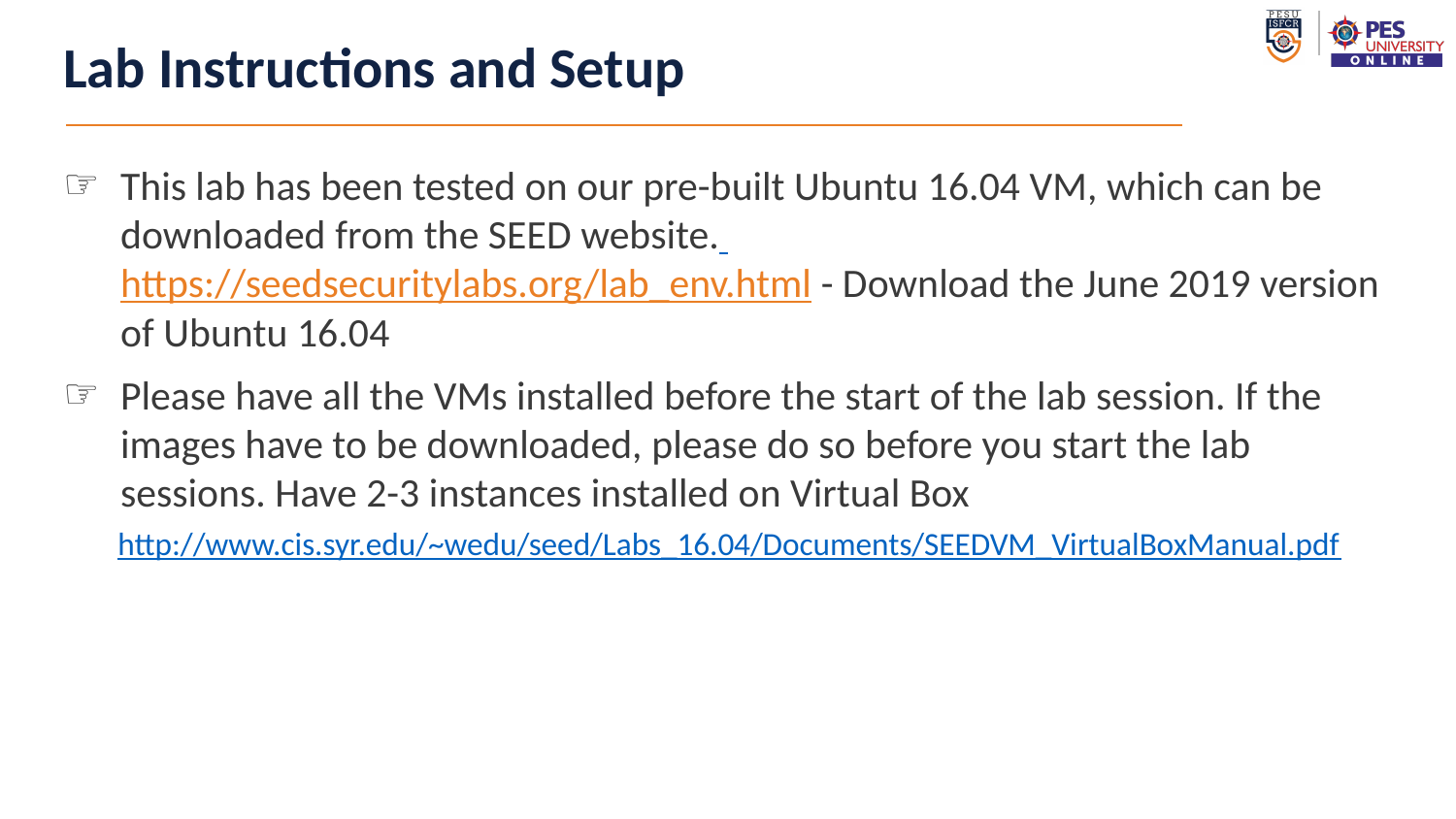

# Lab Instructions and Setup
This lab has been tested on our pre-built Ubuntu 16.04 VM, which can be downloaded from the SEED website. https://seedsecuritylabs.org/lab_env.html - Download the June 2019 version of Ubuntu 16.04
Please have all the VMs installed before the start of the lab session. If the images have to be downloaded, please do so before you start the lab sessions. Have 2-3 instances installed on Virtual Box
http://www.cis.syr.edu/~wedu/seed/Labs_16.04/Documents/SEEDVM_VirtualBoxManual.pdf